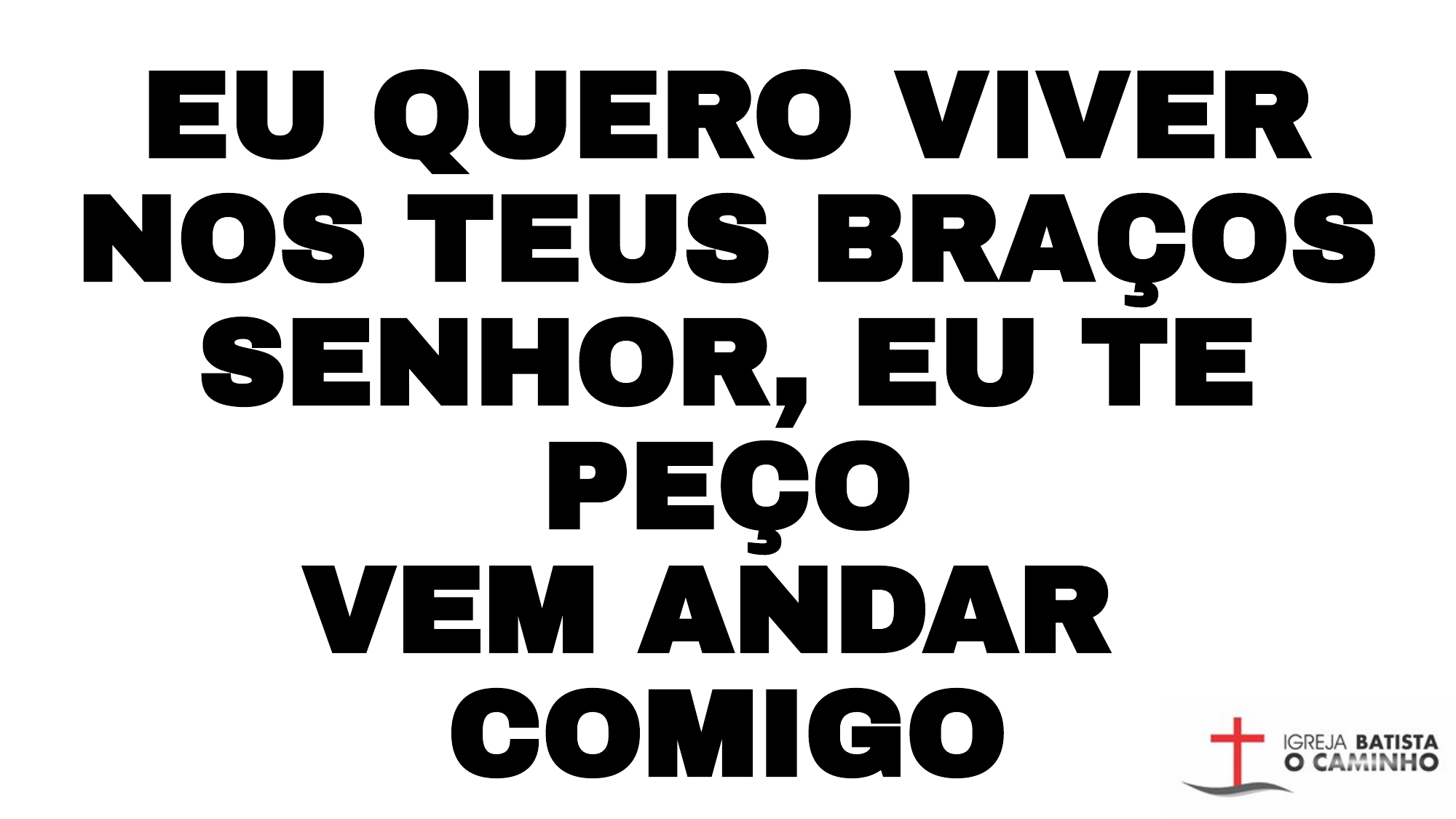

# EU QUERO VIVER NOS TEUS BRAÇOS SENHOR, EU TE PEÇO VEM ANDAR COMIGO